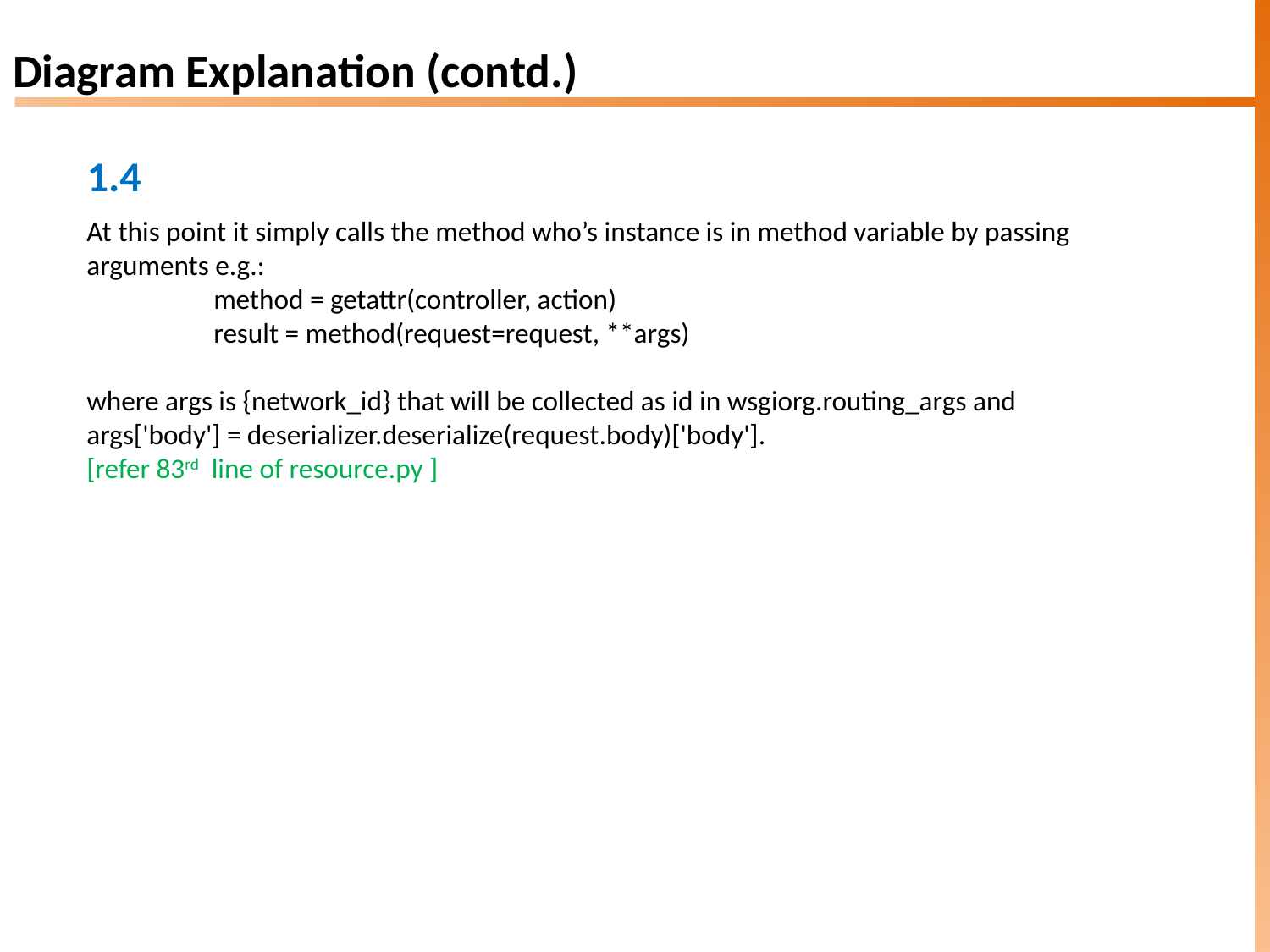

# Diagram Explanation (contd.)
1.4
At this point it simply calls the method who’s instance is in method variable by passing arguments e.g.:
	method = getattr(controller, action)
	result = method(request=request, **args)

where args is {network_id} that will be collected as id in wsgiorg.routing_args and args['body'] = deserializer.deserialize(request.body)['body'].
[refer 83rd  line of resource.py ]